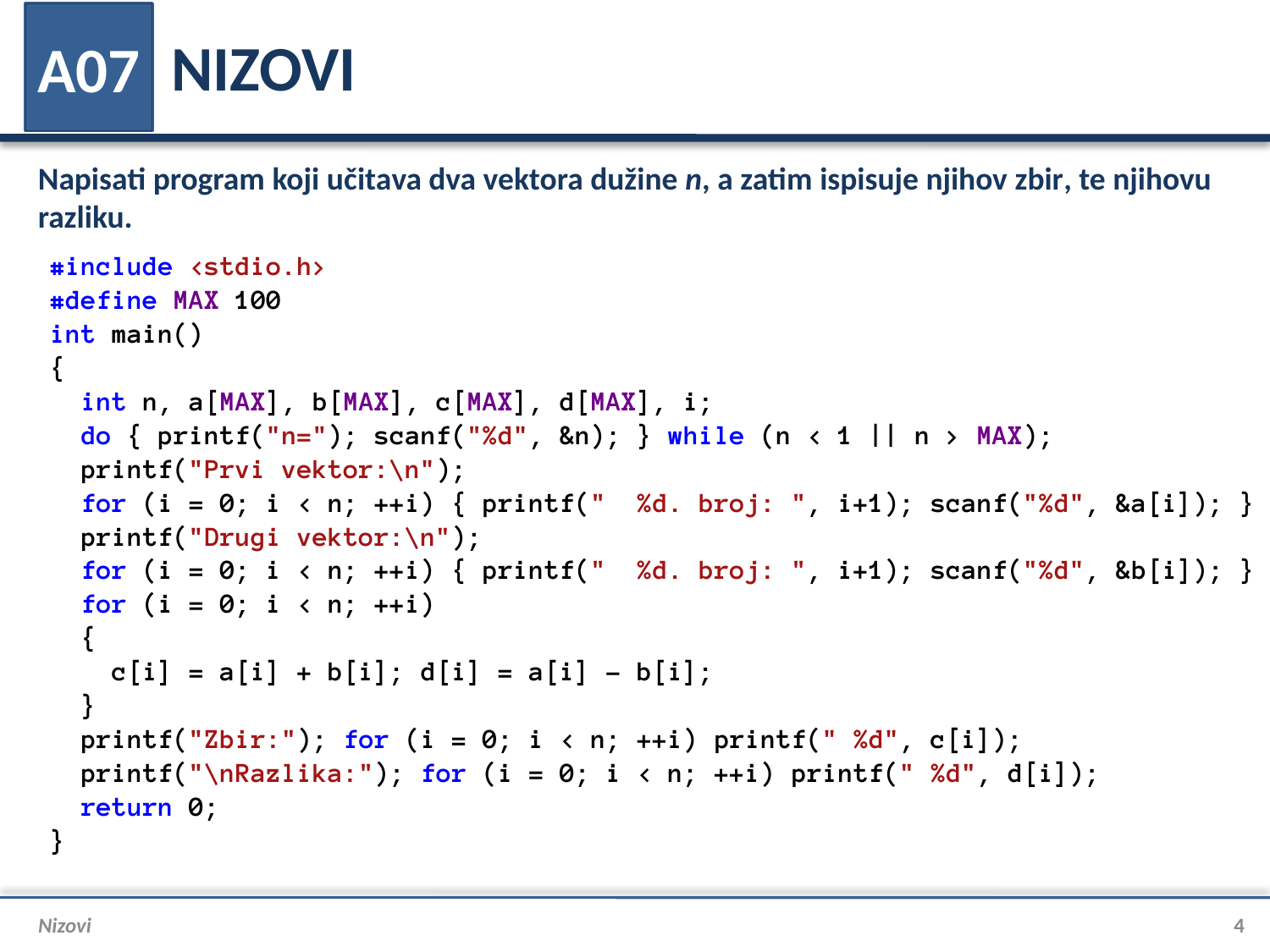

# NIZOVI
A07
Napisati program koji učitava dva vektora dužine n, a zatim ispisuje njihov zbir, te njihovu razliku.
#include <stdio.h>
#define MAX 100
int main()
{
  int n, a[MAX], b[MAX], c[MAX], d[MAX], i;
  do { printf("n="); scanf("%d", &n); } while (n < 1 || n > MAX);
  printf("Prvi vektor:\n");
  for (i = 0; i < n; ++i) { printf("  %d. broj: ", i+1); scanf("%d", &a[i]); }
  printf("Drugi vektor:\n");
  for (i = 0; i < n; ++i) { printf("  %d. broj: ", i+1); scanf("%d", &b[i]); }
  for (i = 0; i < n; ++i)
  {
    c[i] = a[i] + b[i]; d[i] = a[i] - b[i];
  }
  printf("Zbir:"); for (i = 0; i < n; ++i) printf(" %d", c[i]);
  printf("\nRazlika:"); for (i = 0; i < n; ++i) printf(" %d", d[i]);
  return 0;
}
Nizovi
4